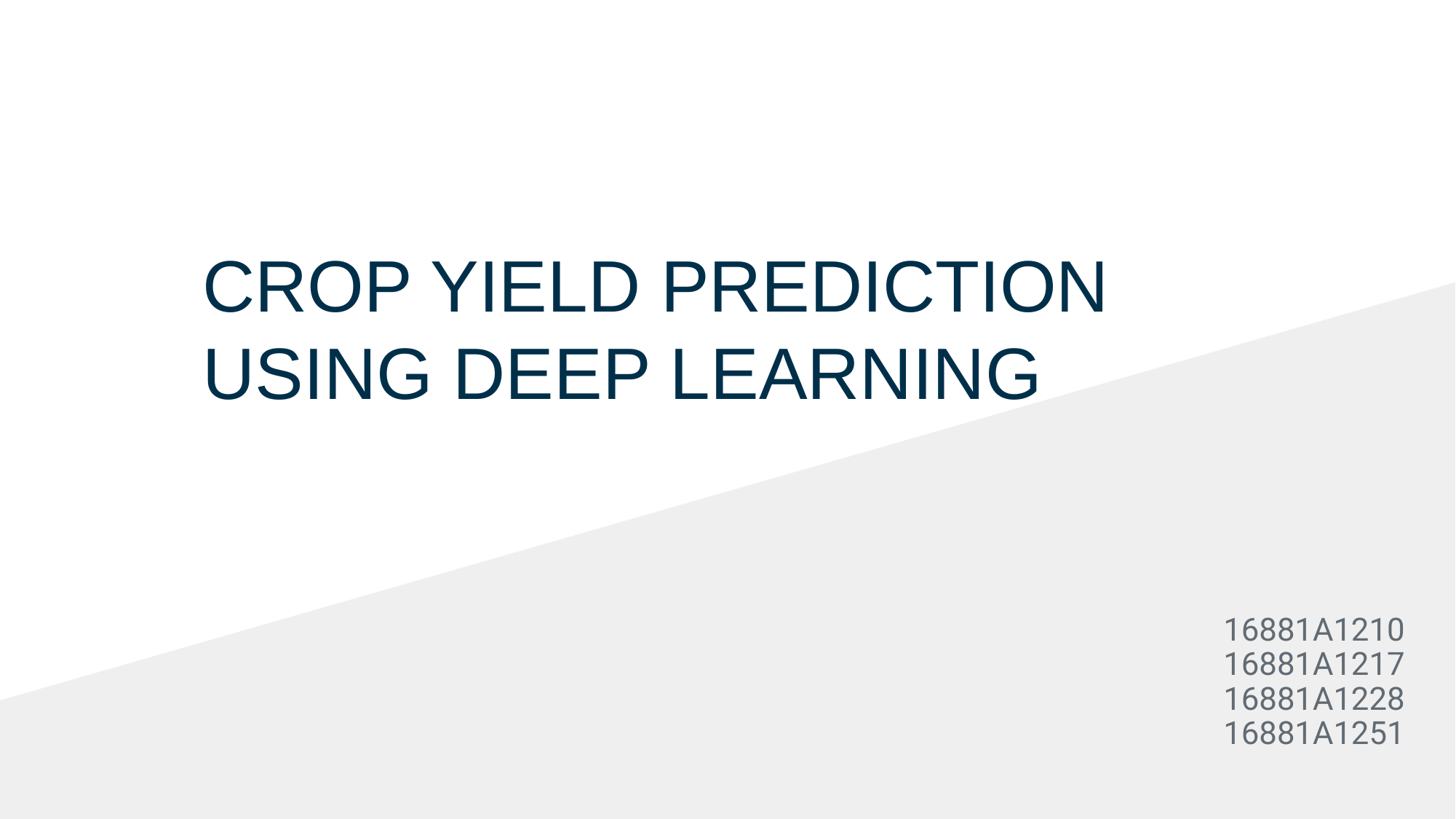

# CROP YIELD PREDICTION
USING DEEP LEARNING
16881A1210
16881A1217
16881A1228
16881A1251